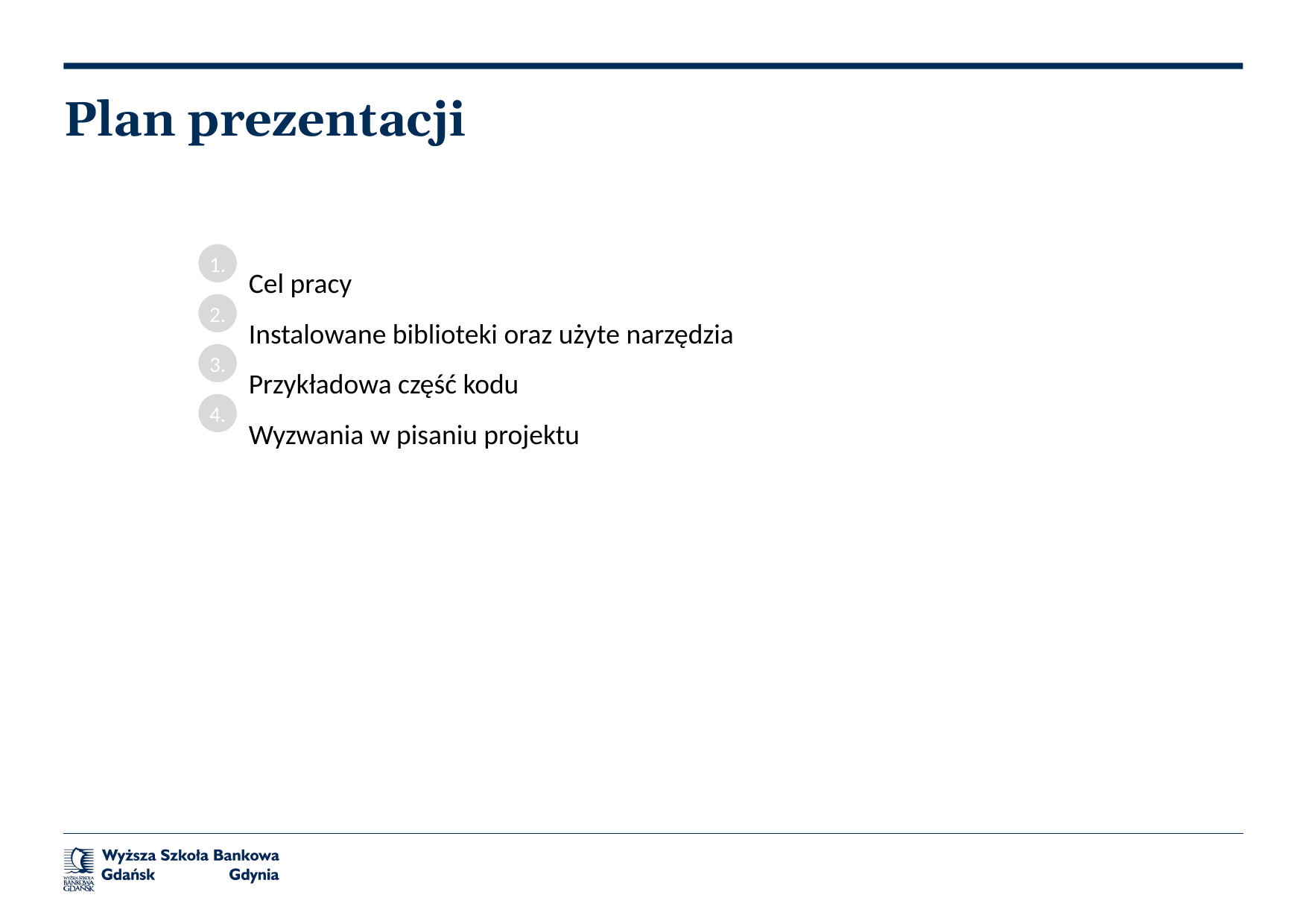

# Plan prezentacji
Cel pracy
Instalowane biblioteki oraz użyte narzędzia
Przykładowa część kodu
Wyzwania w pisaniu projektu

1.

2.

3.

4.